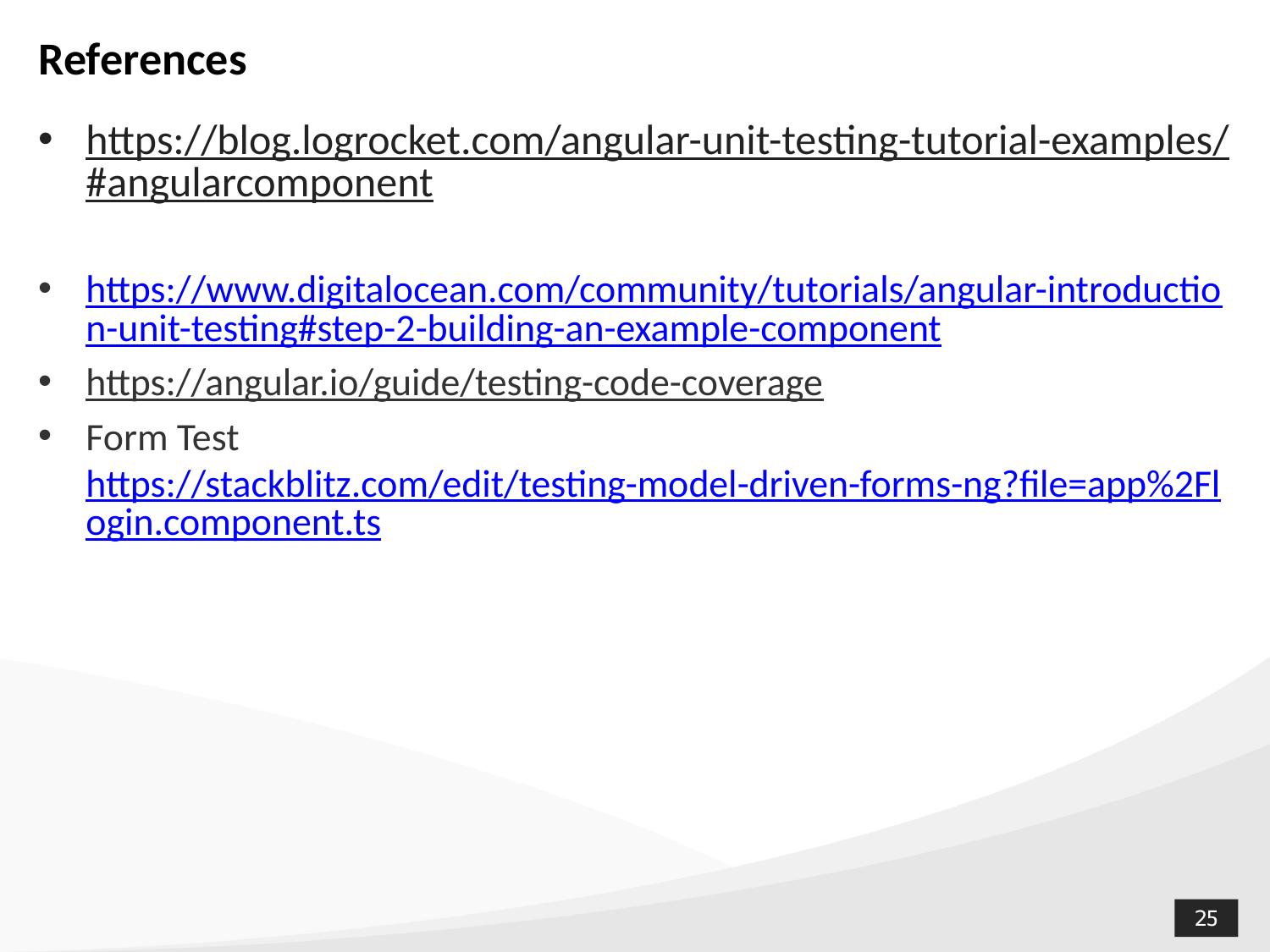

# References
https://blog.logrocket.com/angular-unit-testing-tutorial-examples/#angularcomponent
https://www.digitalocean.com/community/tutorials/angular-introduction-unit-testing#step-2-building-an-example-component
https://angular.io/guide/testing-code-coverage
Form Test
https://stackblitz.com/edit/testing-model-driven-forms-ng?file=app%2Flogin.component.ts